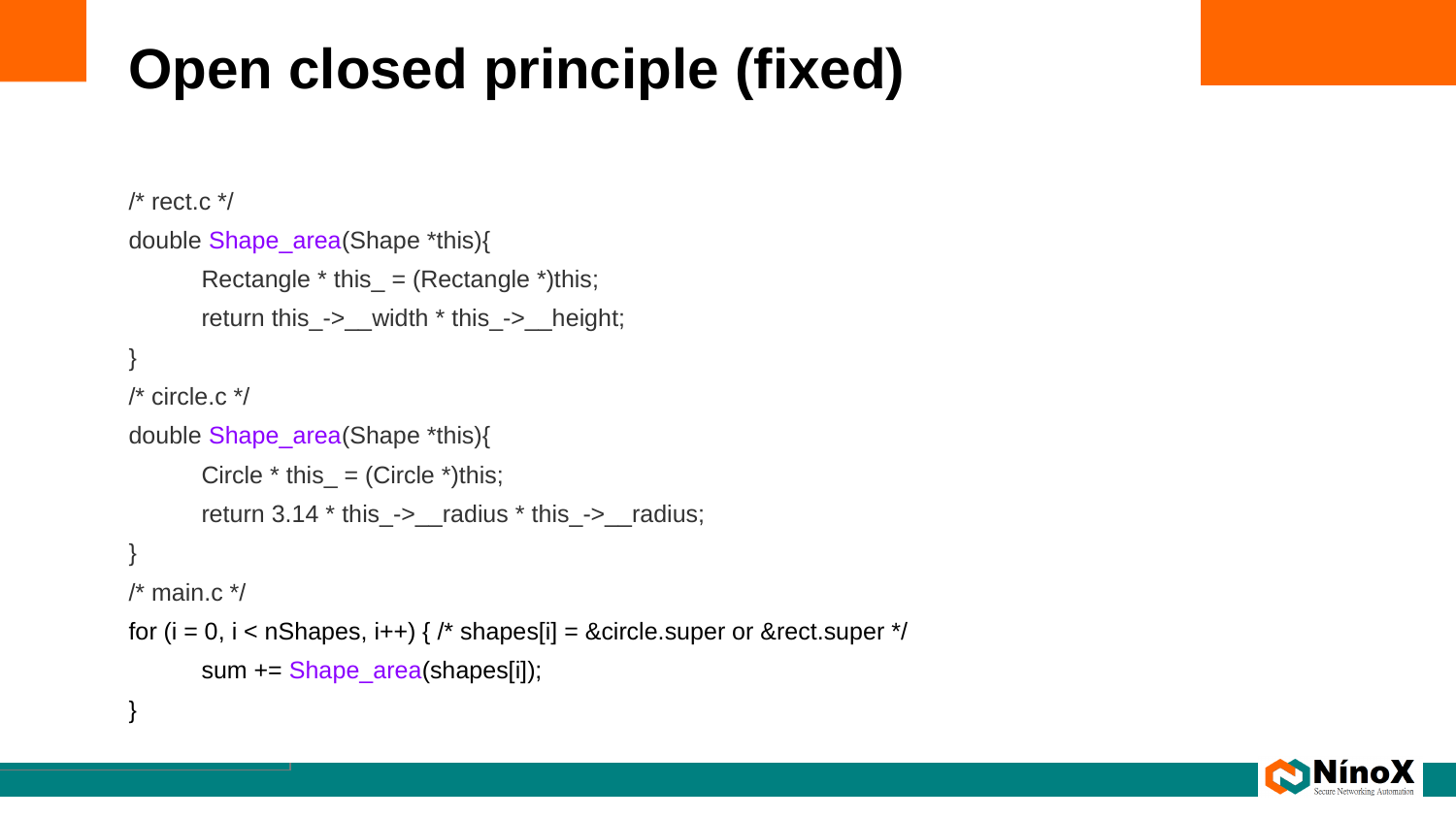

# Open closed principle (fixed)
/* rect.c */
double Shape_area(Shape *this){
Rectangle * this_ = (Rectangle *)this;
return this_->__width * this_->__height;
}
/* circle.c */
double Shape_area(Shape *this){
Circle * this_ = (Circle *)this;
return 3.14 * this_->__radius * this_->__radius;
}
/* main.c */
for (i = 0, i < nShapes, i++) { /* shapes[i] = &circle.super or &rect.super */
sum += Shape_area(shapes[i]);
}